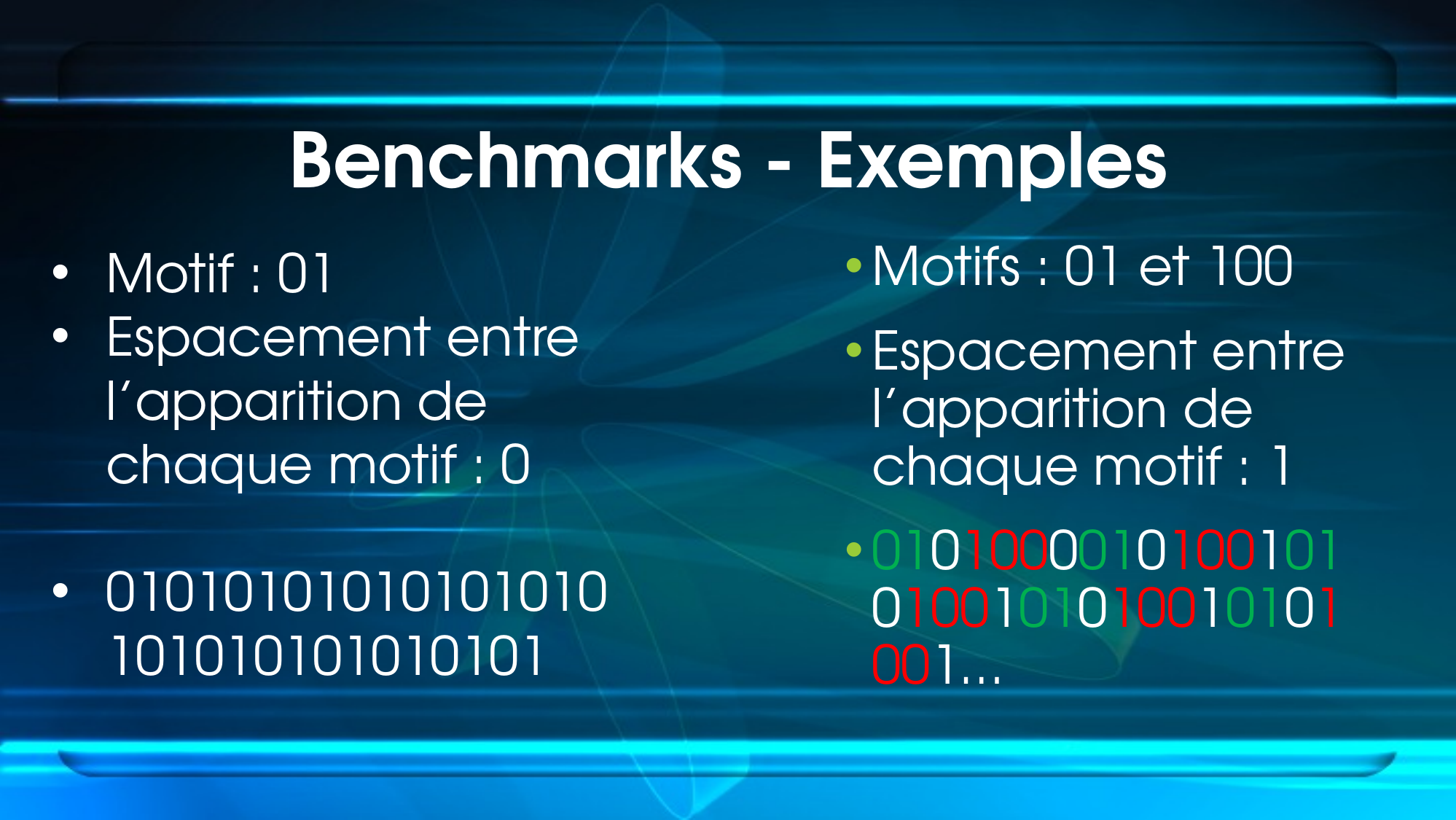

# Benchmarks - Exemples
Motif : 01
Espacement entre l’apparition de chaque motif : 0

01010101010101010101010101010101
Motifs : 01 et 100
Espacement entre l’apparition de chaque motif : 1
01010000101001010100101010010101001…